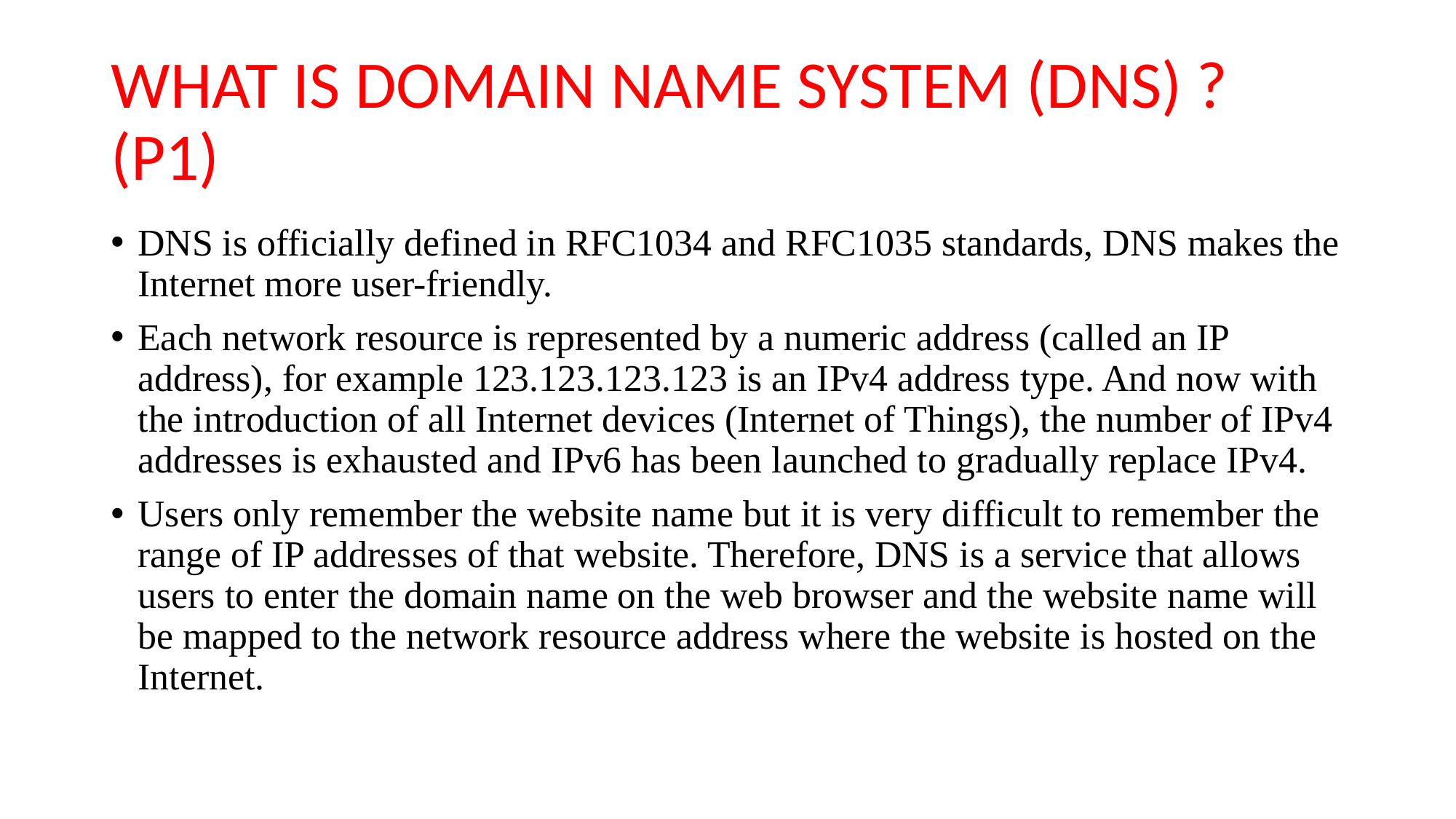

# WHAT IS DOMAIN NAME SYSTEM (DNS) ? (P1)
DNS is officially defined in RFC1034 and RFC1035 standards, DNS makes the Internet more user-friendly.
Each network resource is represented by a numeric address (called an IP address), for example 123.123.123.123 is an IPv4 address type. And now with the introduction of all Internet devices (Internet of Things), the number of IPv4 addresses is exhausted and IPv6 has been launched to gradually replace IPv4.
Users only remember the website name but it is very difficult to remember the range of IP addresses of that website. Therefore, DNS is a service that allows users to enter the domain name on the web browser and the website name will be mapped to the network resource address where the website is hosted on the Internet.